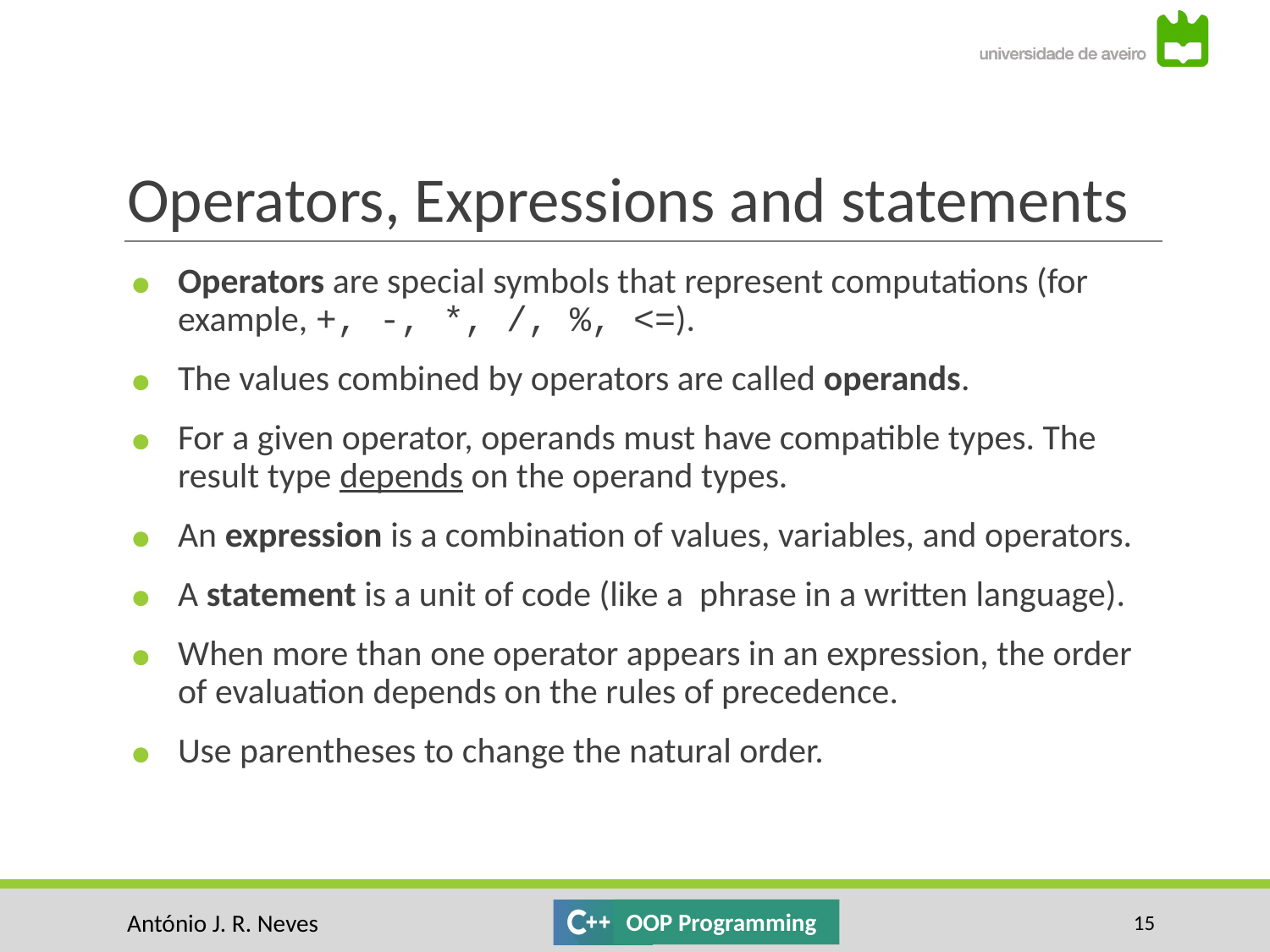

# Operators, Expressions and statements
Operators are special symbols that represent computations (for example, +, -, *, /, %, <=).
The values combined by operators are called operands.
For a given operator, operands must have compatible types. The result type depends on the operand types.
An expression is a combination of values, variables, and operators.
A statement is a unit of code (like a  phrase in a written language).
When more than one operator appears in an expression, the order of evaluation depends on the rules of precedence.
Use parentheses to change the natural order.

15